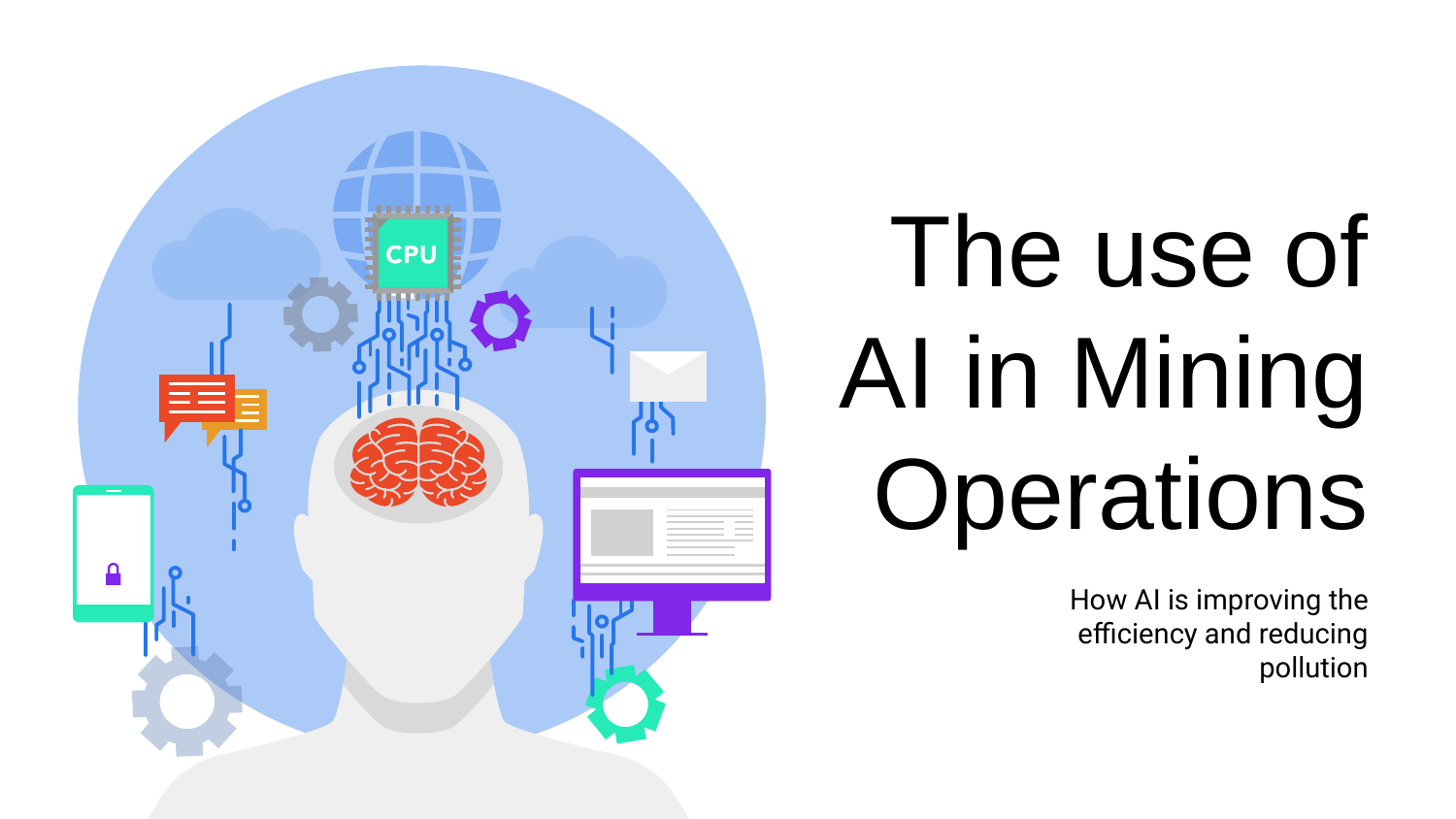

# The use of AI in Mining Operations
How AI is improving the efficiency and reducing pollution